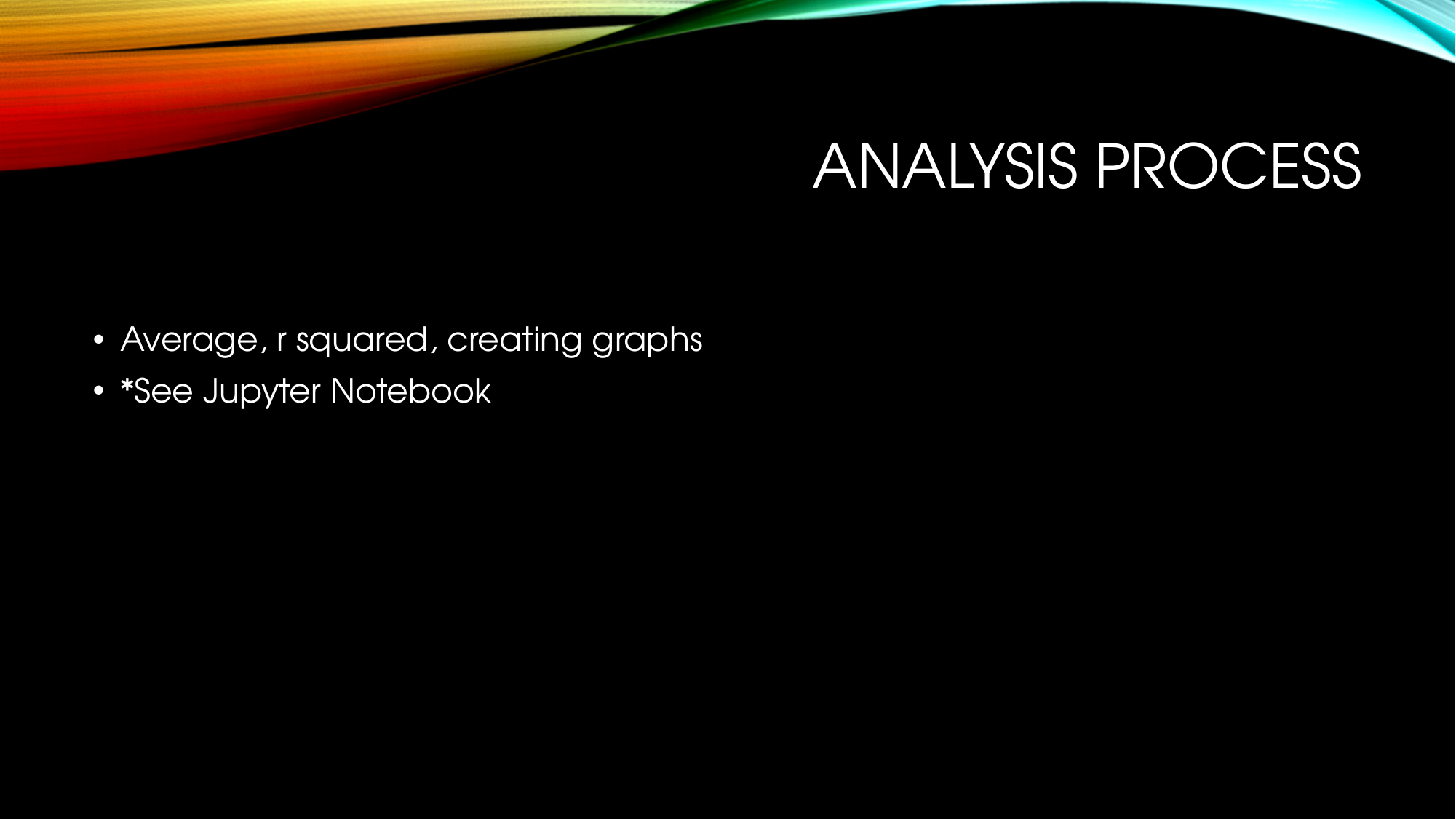

# Analysis process

Average, r squared, creating graphs
*See Jupyter Notebook